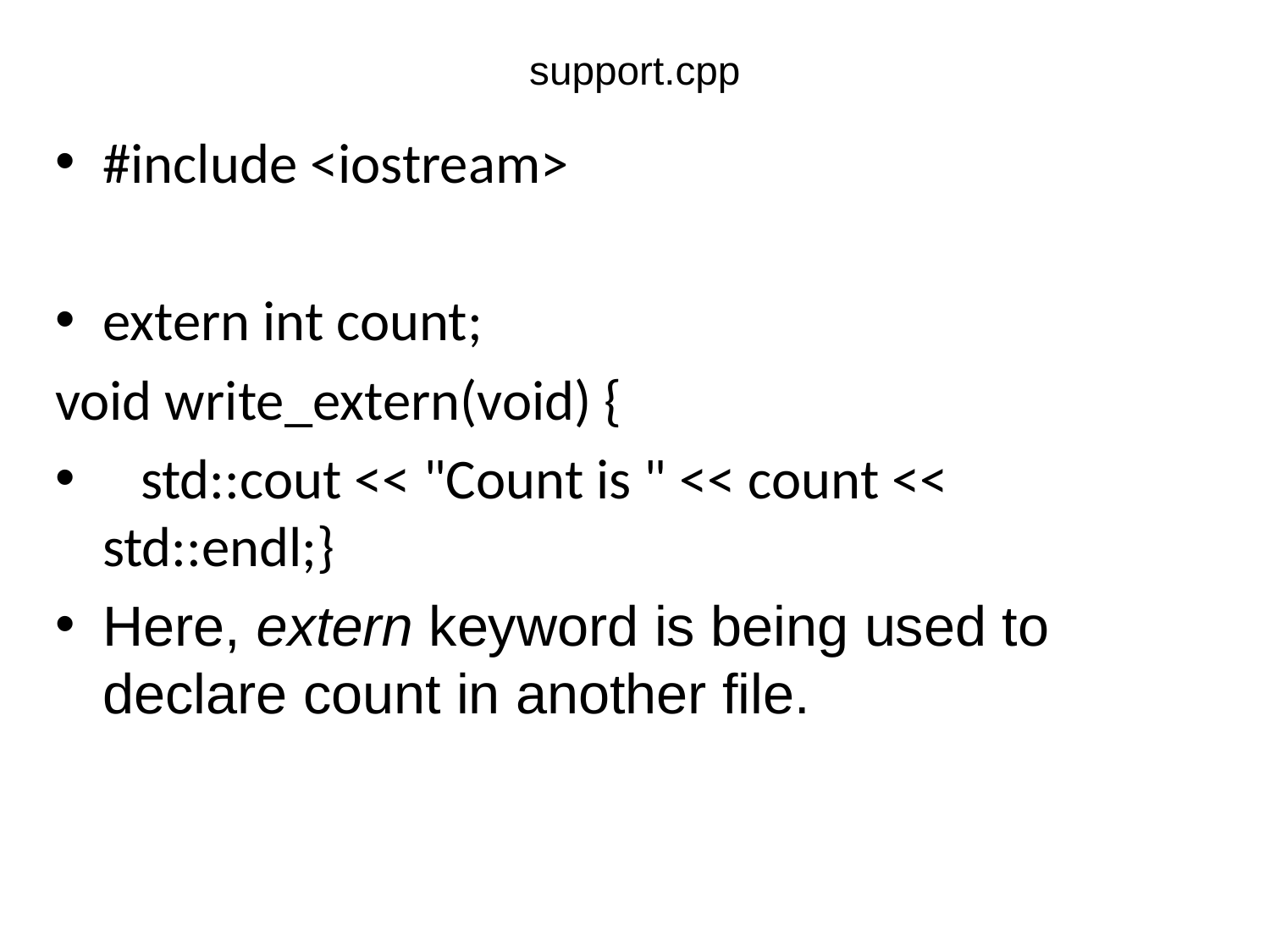

# support.cpp
#include <iostream>

extern int count;
void write_extern(void) {
   std::cout << "Count is " << count << std::endl;}
Here, extern keyword is being used to declare count in another file.